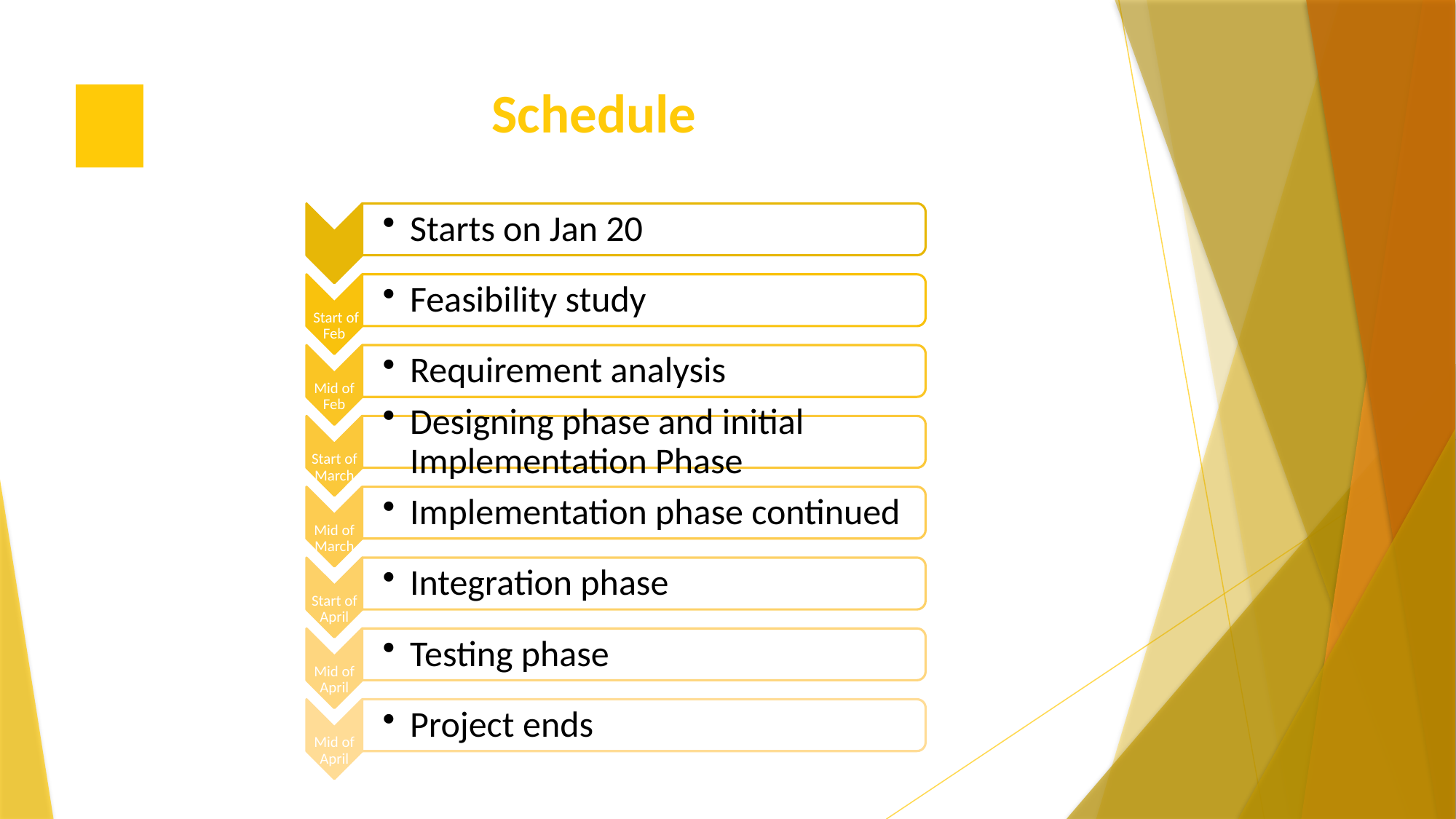

# Schedule

Starts on Jan 20

 Start of Feb
Feasibility study

Mid of Feb
Requirement analysis

Start of March
Designing phase and initial Implementation Phase

Mid of March
Implementation phase continued

Start of April
Integration phase

Mid of April
Testing phase

Mid of April
Project ends